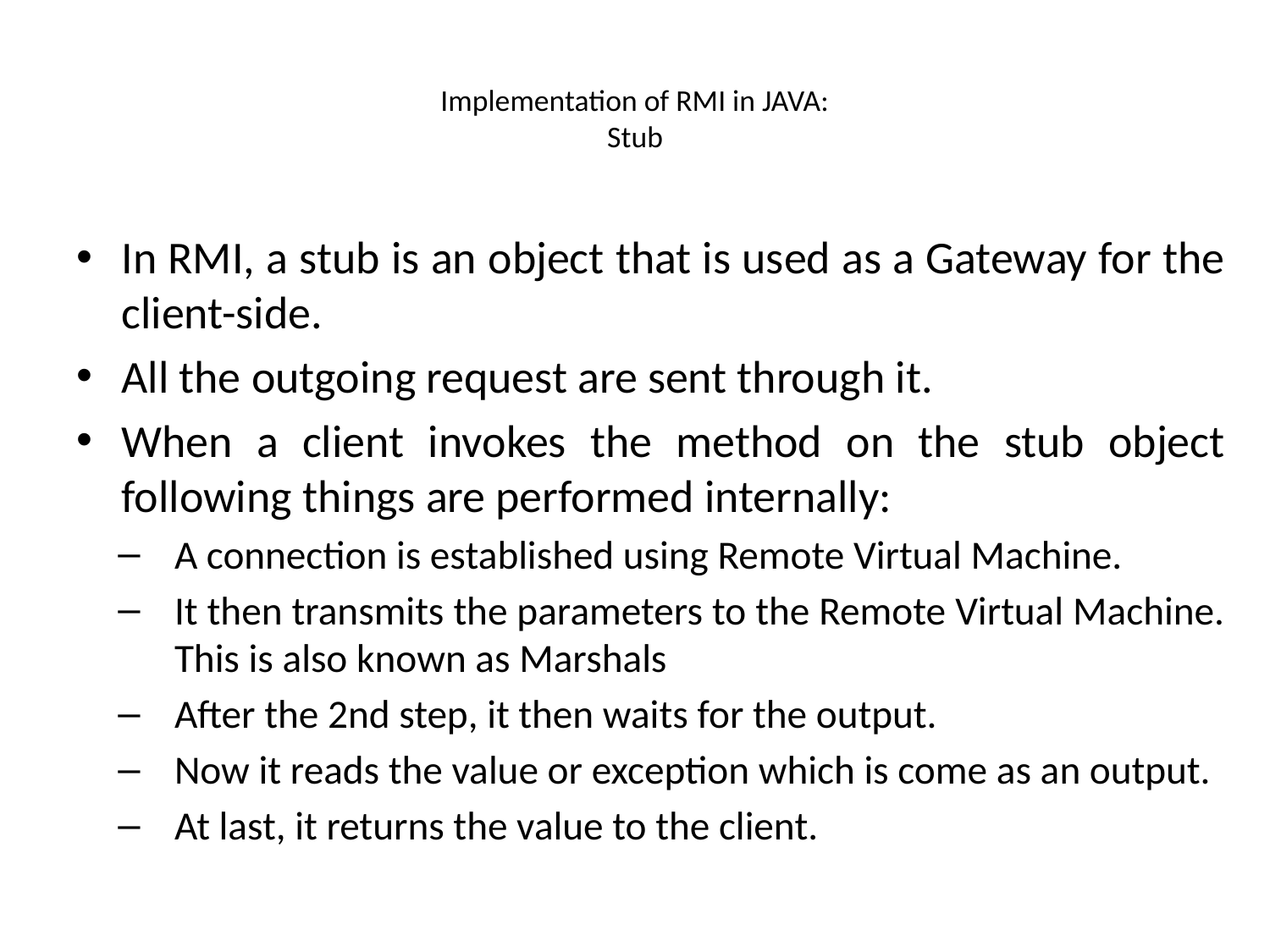

# Implementation of RMI in JAVA: Stub
In RMI, a stub is an object that is used as a Gateway for the client-side.
All the outgoing request are sent through it.
When a client invokes the method on the stub object following things are performed internally:
A connection is established using Remote Virtual Machine.
It then transmits the parameters to the Remote Virtual Machine. This is also known as Marshals
After the 2nd step, it then waits for the output.
Now it reads the value or exception which is come as an output.
At last, it returns the value to the client.